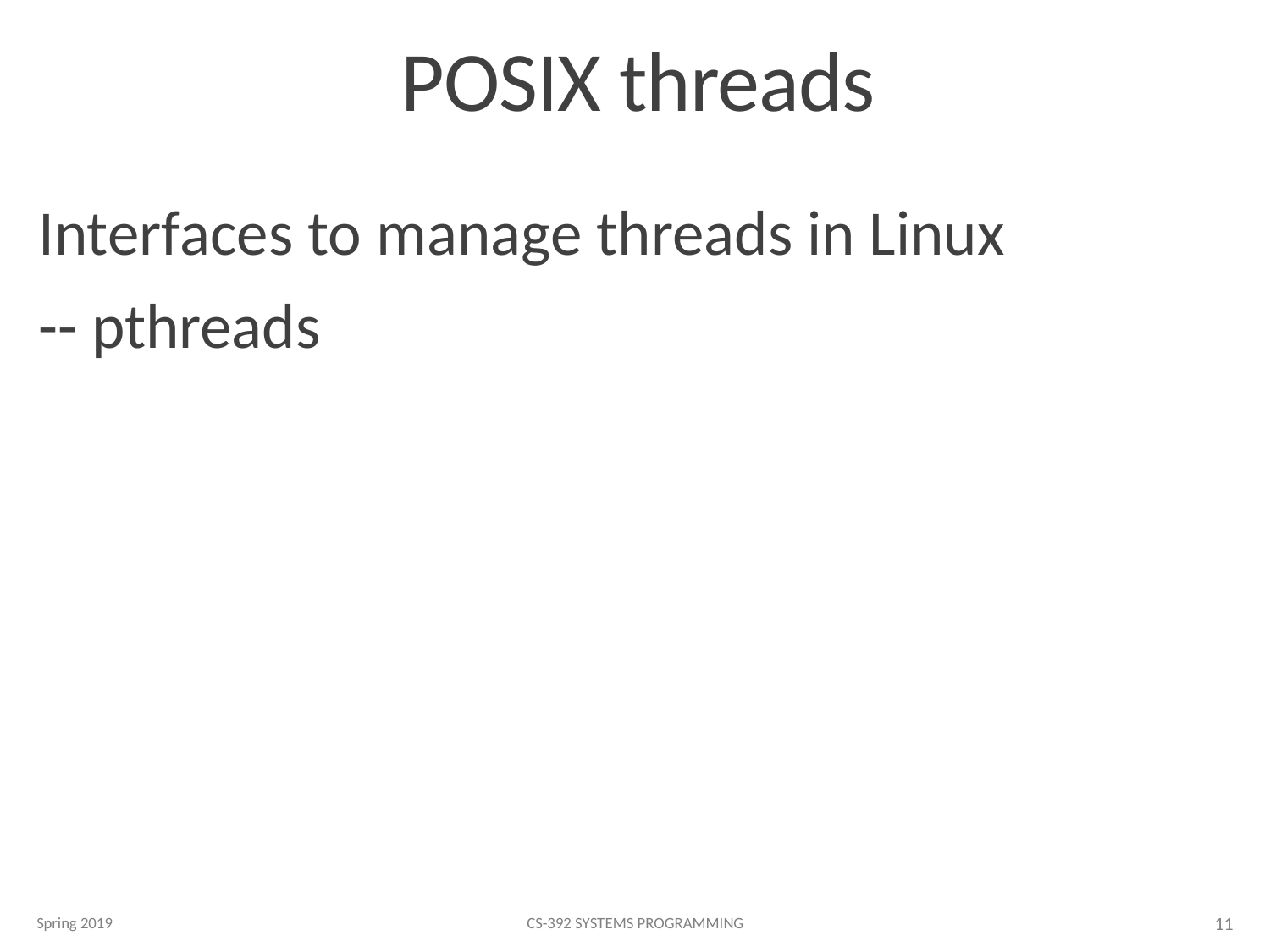

# POSIX threads
Interfaces to manage threads in Linux
-- pthreads

Spring 2019
CS-392 Systems Programming
11